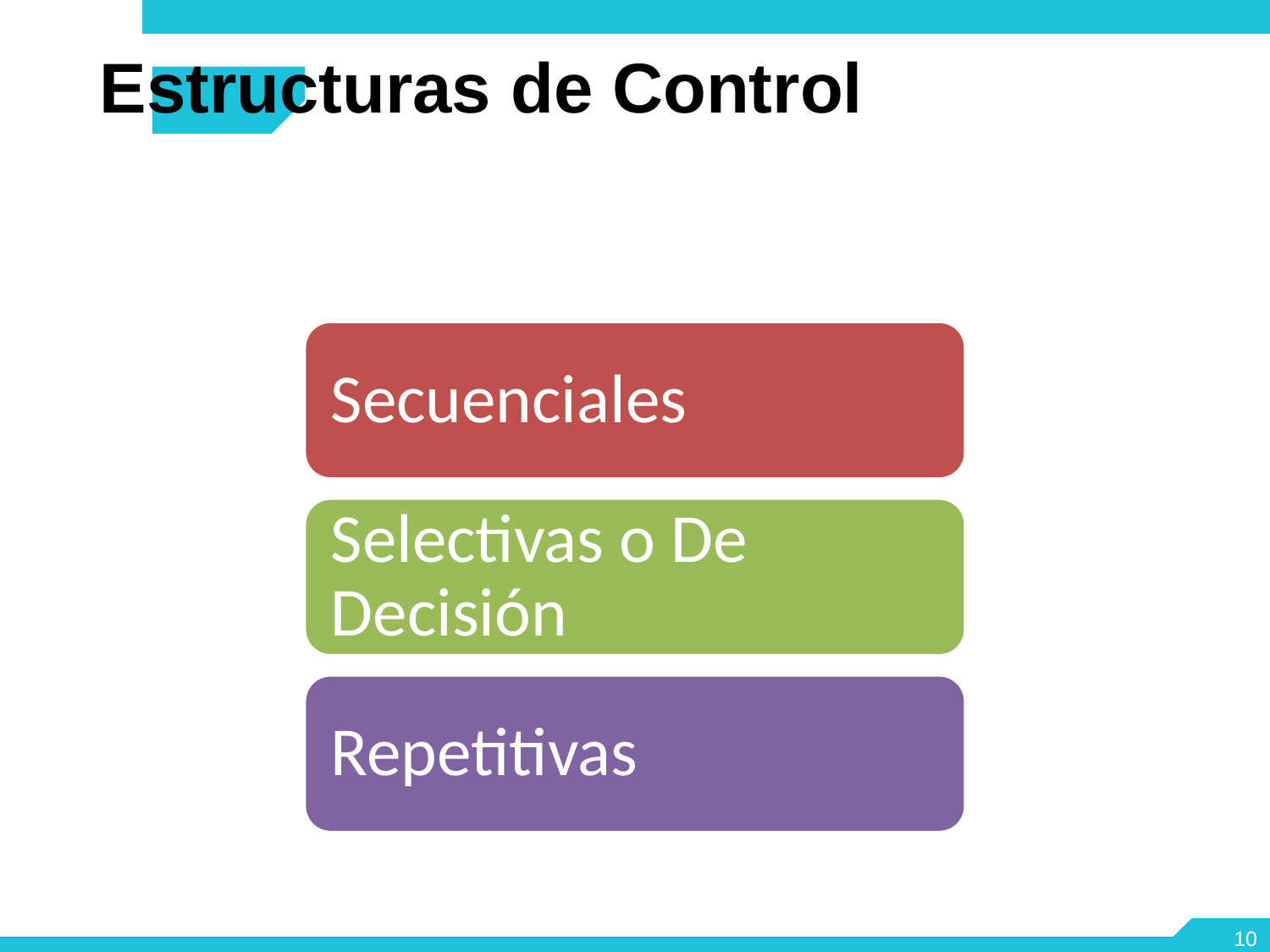

Estructuras de Control

Secuenciales

Selectivas o De Decisión

Repetitivas
10